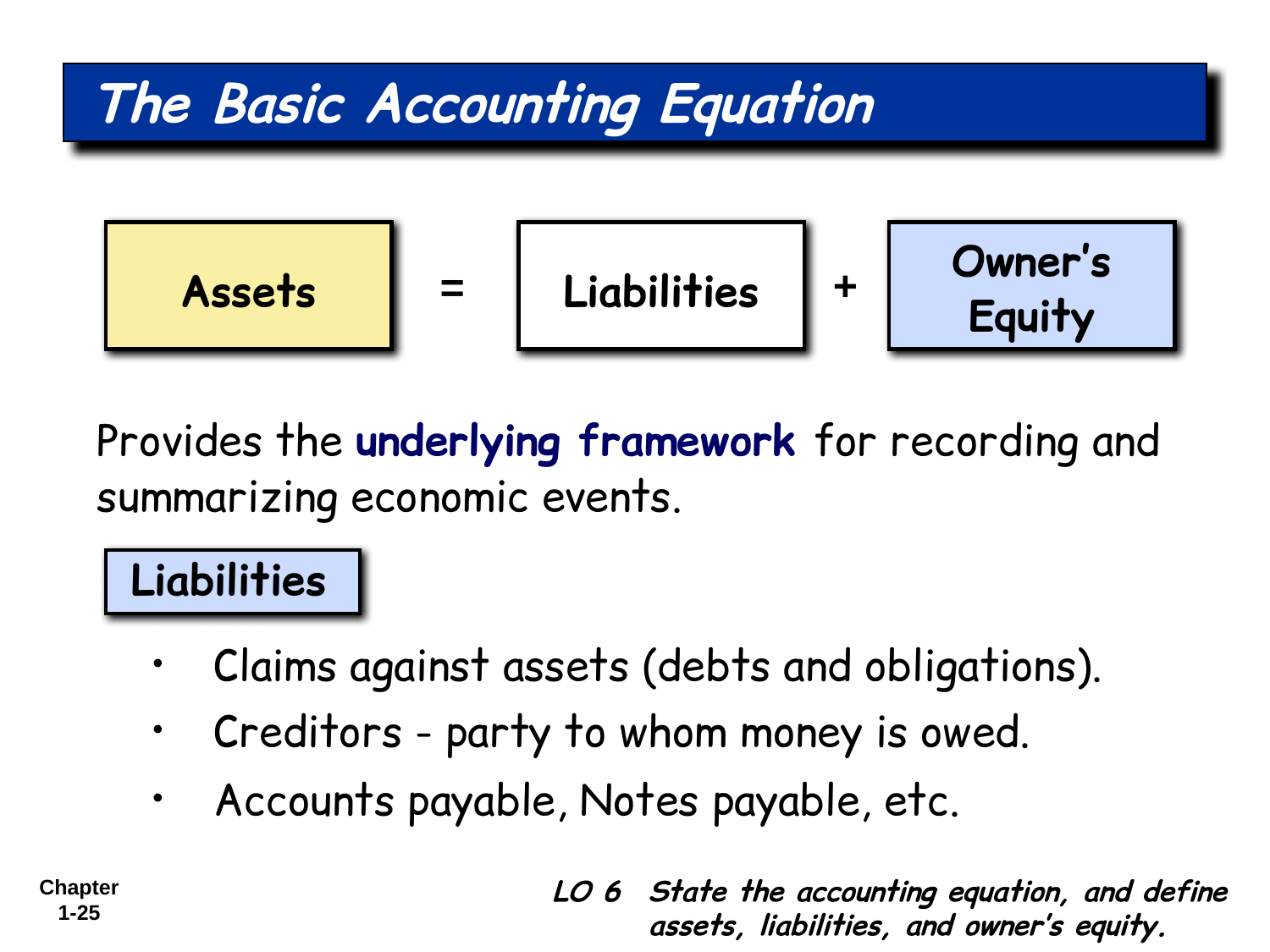

# The Basic Accounting Equation
Assets
Liabilities
Owner’s Equity
+
=
Provides the underlying framework for recording and summarizing economic events.

Liabilities
Claims against assets (debts and obligations).
Creditors - party to whom money is owed.
Accounts payable, Notes payable, etc.
LO 6 	State the accounting equation, and define assets, liabilities, and owner’s equity.